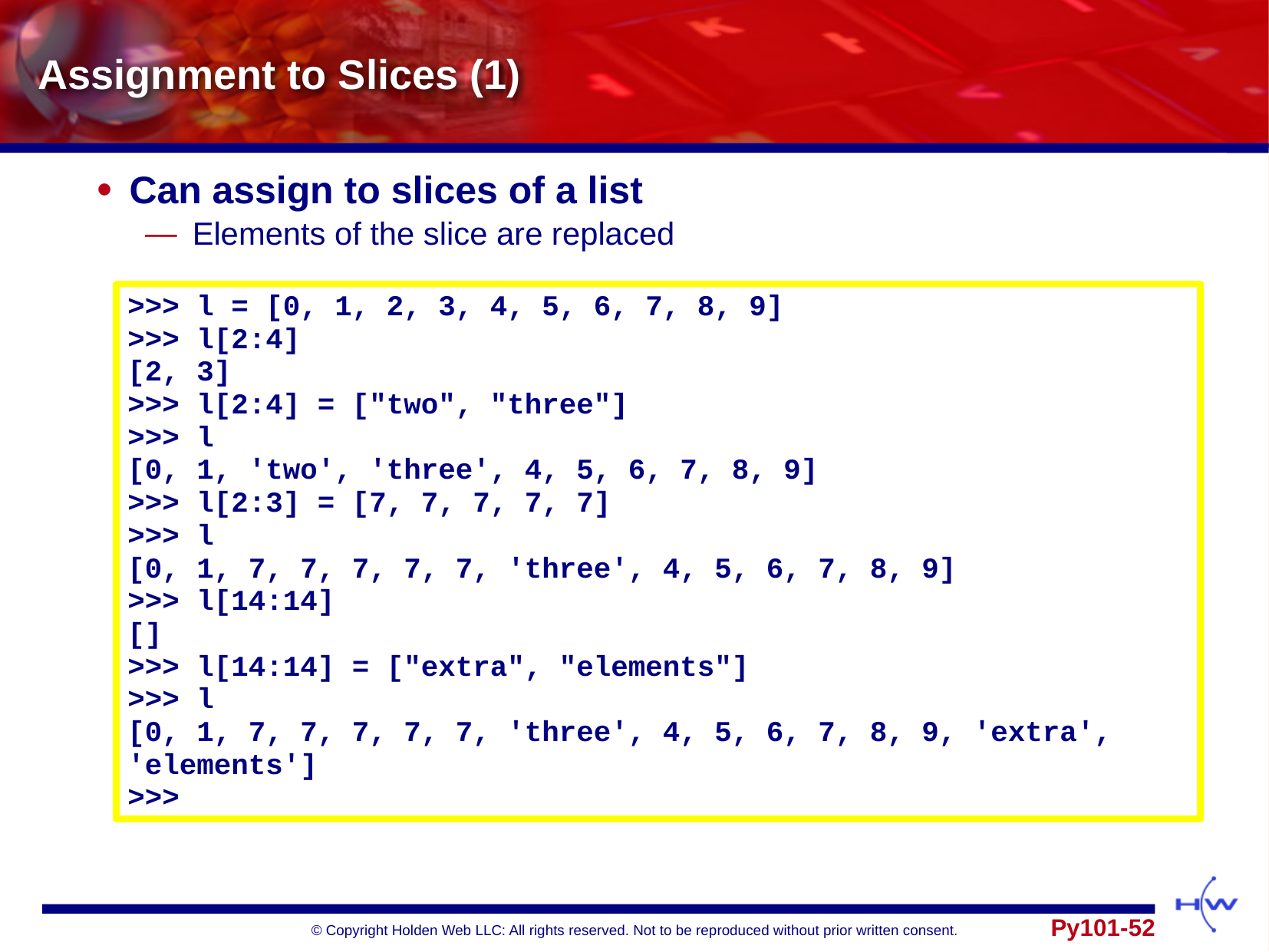

# Assignment to Slices (1)
Can assign to slices of a list
Elements of the slice are replaced
>>> l = [0, 1, 2, 3, 4, 5, 6, 7, 8, 9]
>>> l[2:4]
[2, 3]
>>> l[2:4] = ["two", "three"]
>>> l
[0, 1, 'two', 'three', 4, 5, 6, 7, 8, 9]
>>> l[2:3] = [7, 7, 7, 7, 7]
>>> l
[0, 1, 7, 7, 7, 7, 7, 'three', 4, 5, 6, 7, 8, 9]
>>> l[14:14]
[]
>>> l[14:14] = ["extra", "elements"]
>>> l
[0, 1, 7, 7, 7, 7, 7, 'three', 4, 5, 6, 7, 8, 9, 'extra', 'elements']
>>>